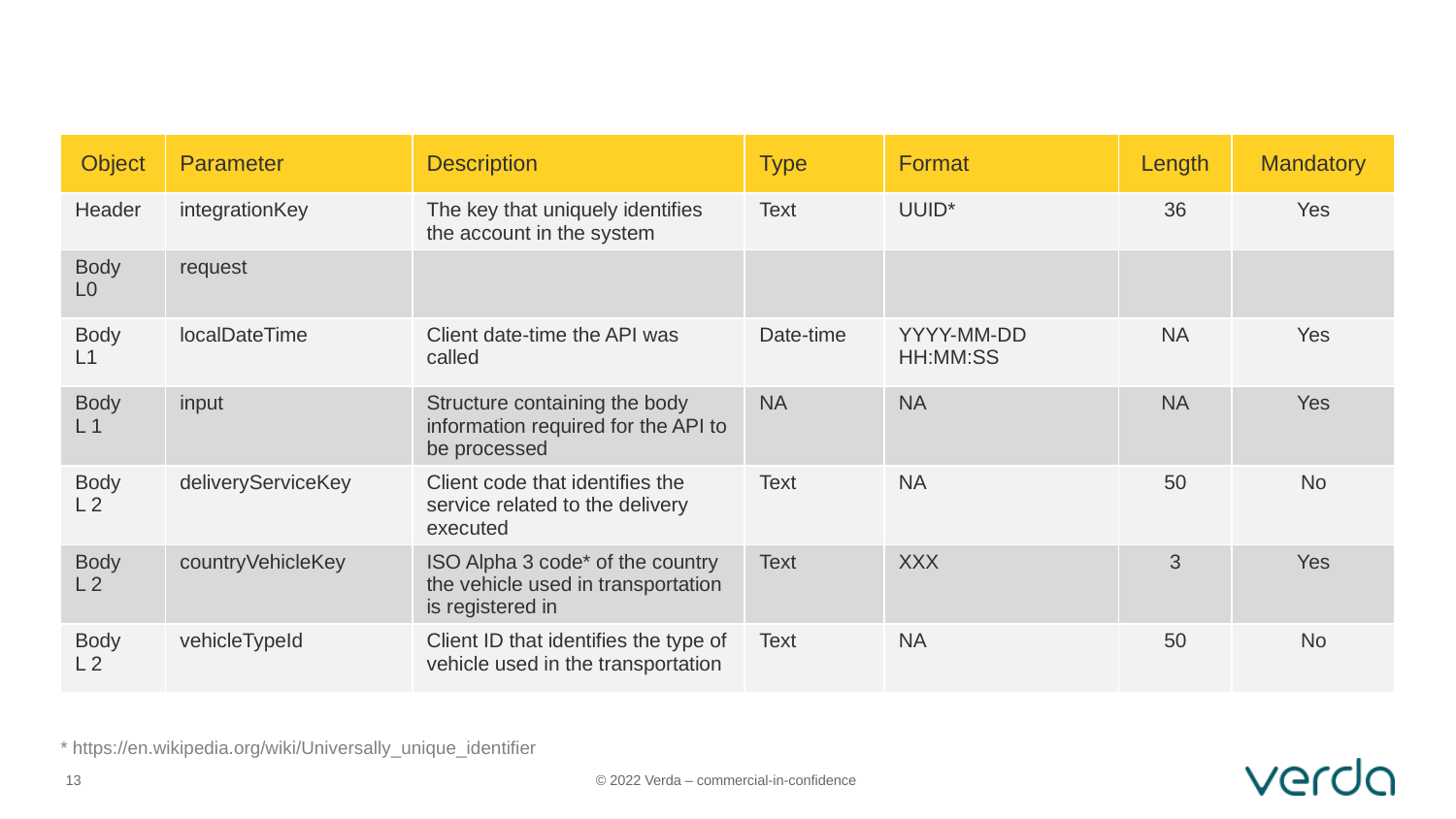

| Object | Parameter | Description | Type | Format | Length | Mandatory |
| --- | --- | --- | --- | --- | --- | --- |
| Header | integrationKey | The key that uniquely identifies the account in the system | Text | UUID\* | 36 | Yes |
| Body L0 | request |  |  |  |  |  |
| Body L1 | localDateTime | Client date-time the API was called | Date-time | YYYY-MM-DD HH:MM:SS | NA | Yes |
| Body L 1 | input | Structure containing the body information required for the API to be processed | NA | NA | NA | Yes |
| Body L 2 | deliveryServiceKey | Client code that identifies the service related to the delivery executed | Text | NA | 50 | No |
| Body L 2 | countryVehicleKey | ISO Alpha 3 code\* of the country the vehicle used in transportation is registered in | Text | XXX | 3 | Yes |
| Body L 2 | vehicleTypeId | Client ID that identifies the type of vehicle used in the transportation | Text | NA | 50 | No |
* https://en.wikipedia.org/wiki/Universally_unique_identifier